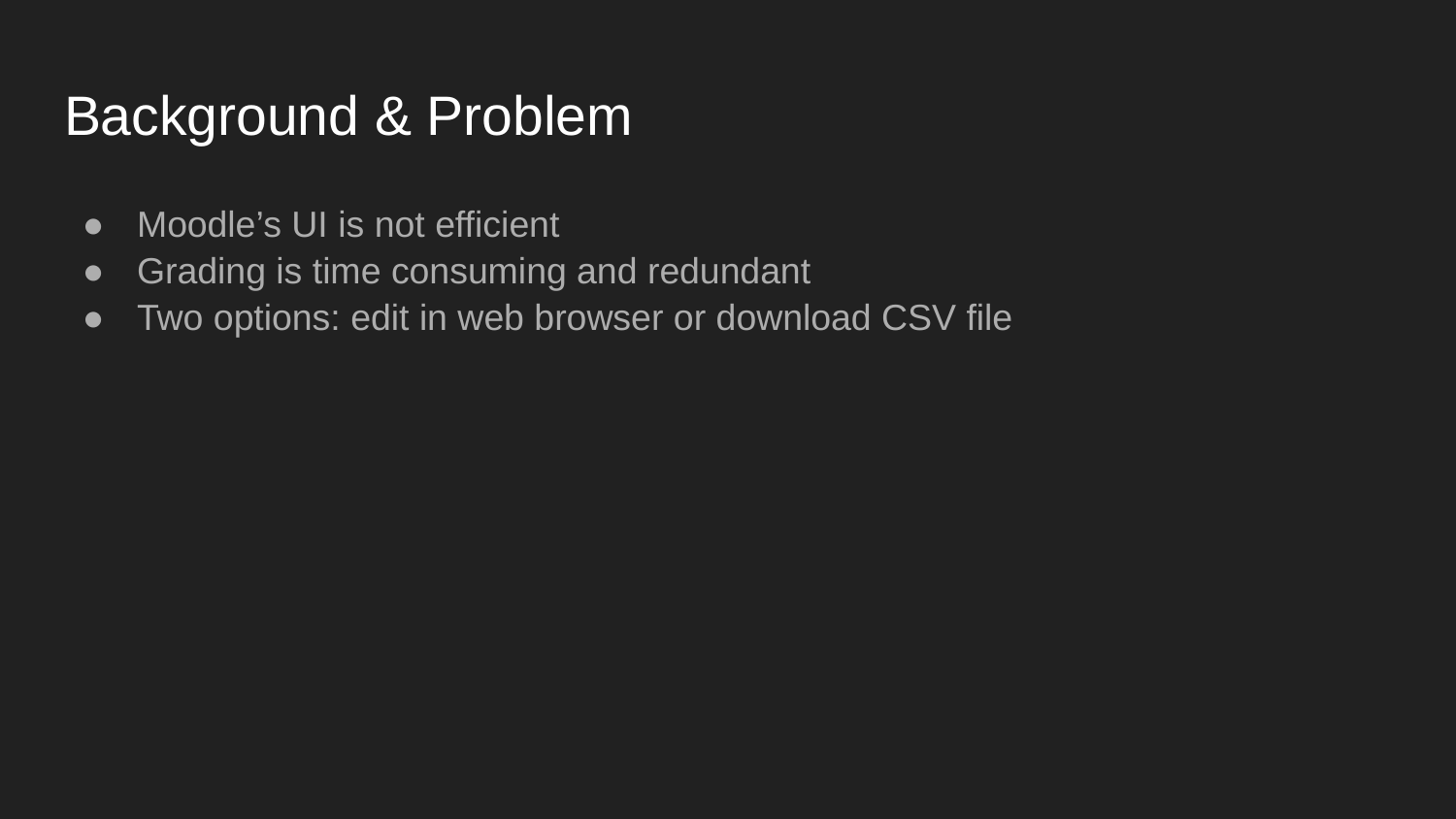

# Background & Problem
Moodle’s UI is not efficient
Grading is time consuming and redundant
Two options: edit in web browser or download CSV file